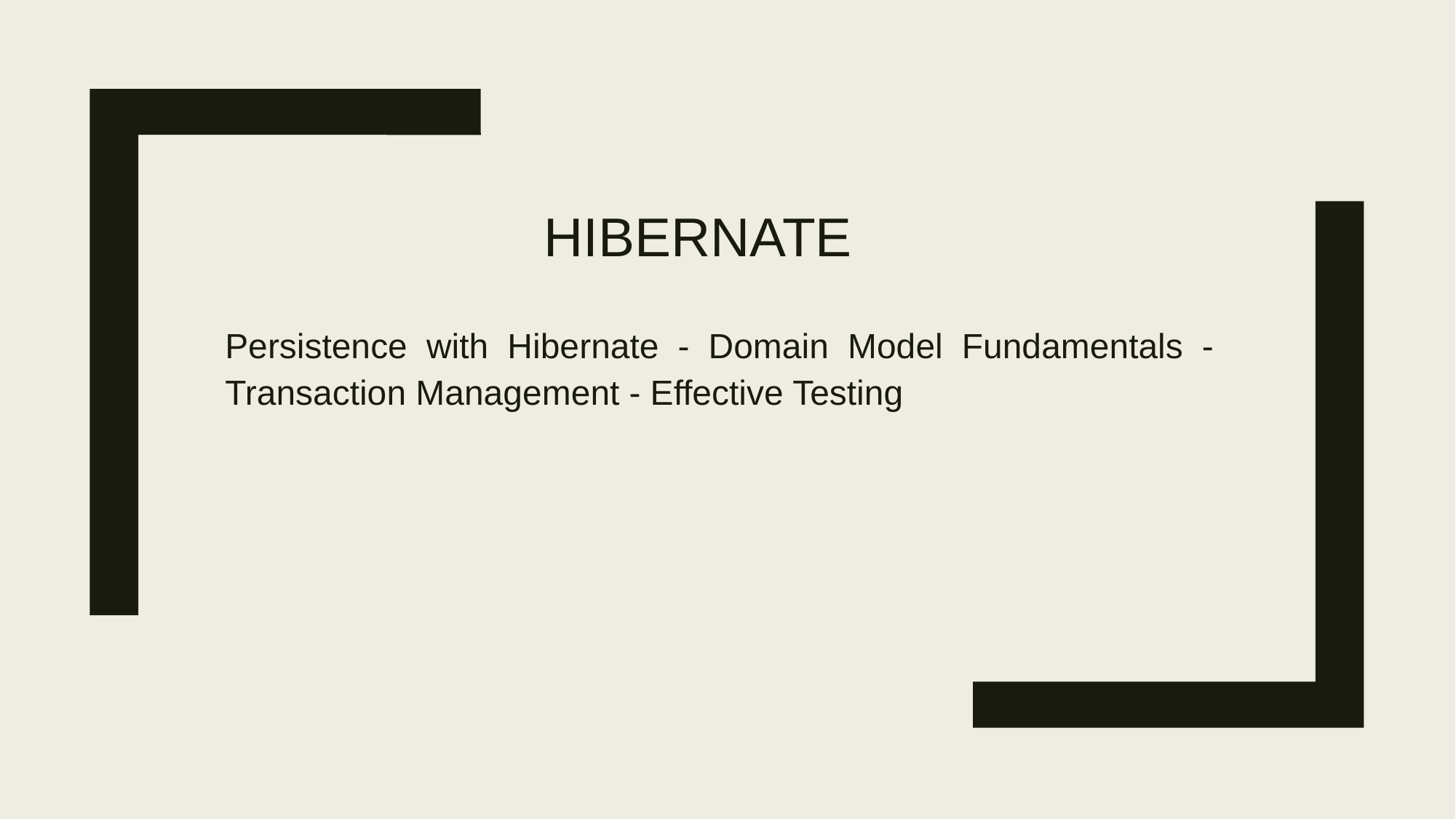

# hibernate
Persistence with Hibernate - Domain Model Fundamentals - Transaction Management - Effective Testing